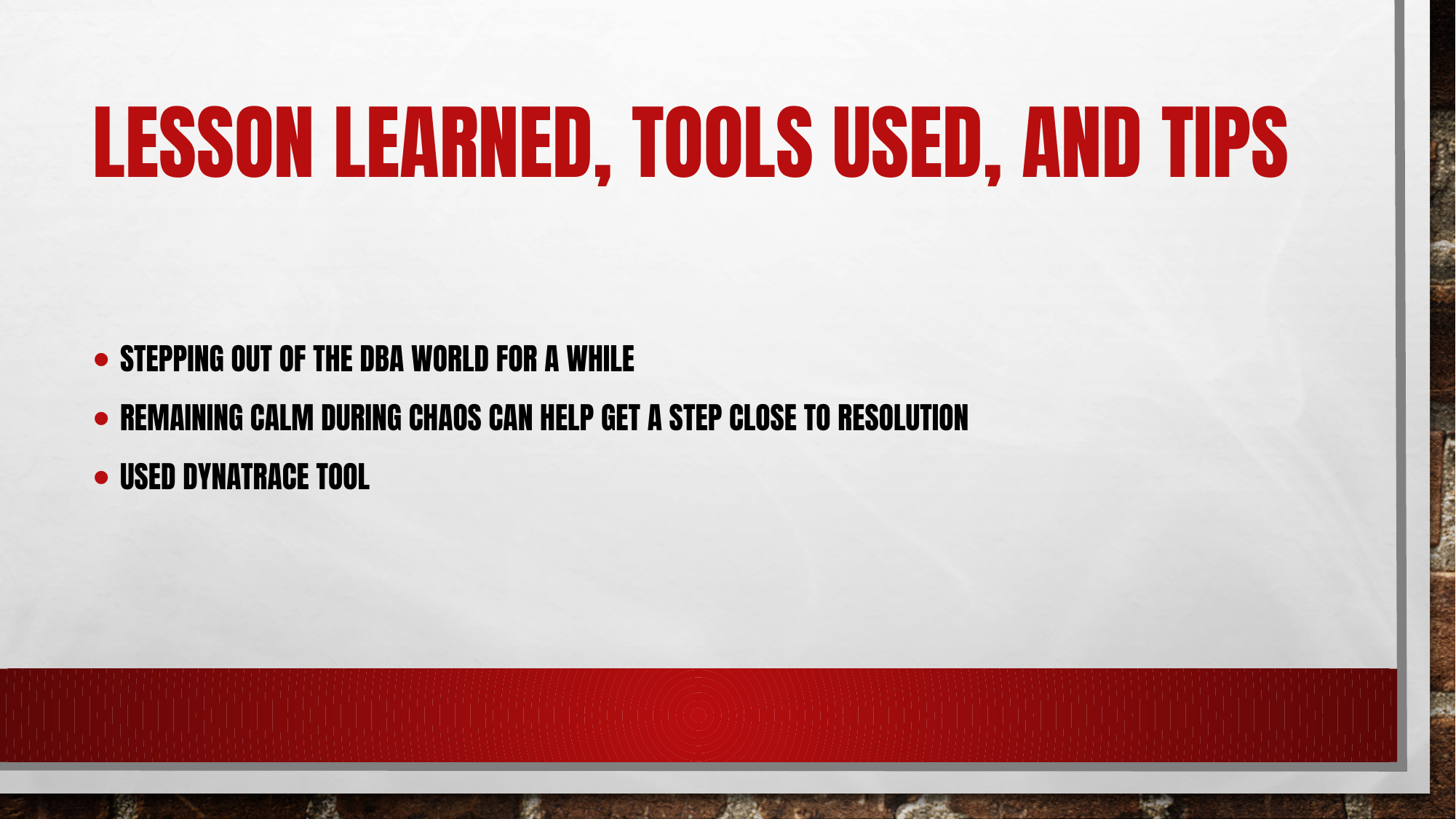

# Lesson learned, tools USED, and TIPs
Stepping out of the dba world for a while
Remaining calm during chaos can help get a step close to resolution
Used Dynatrace tool